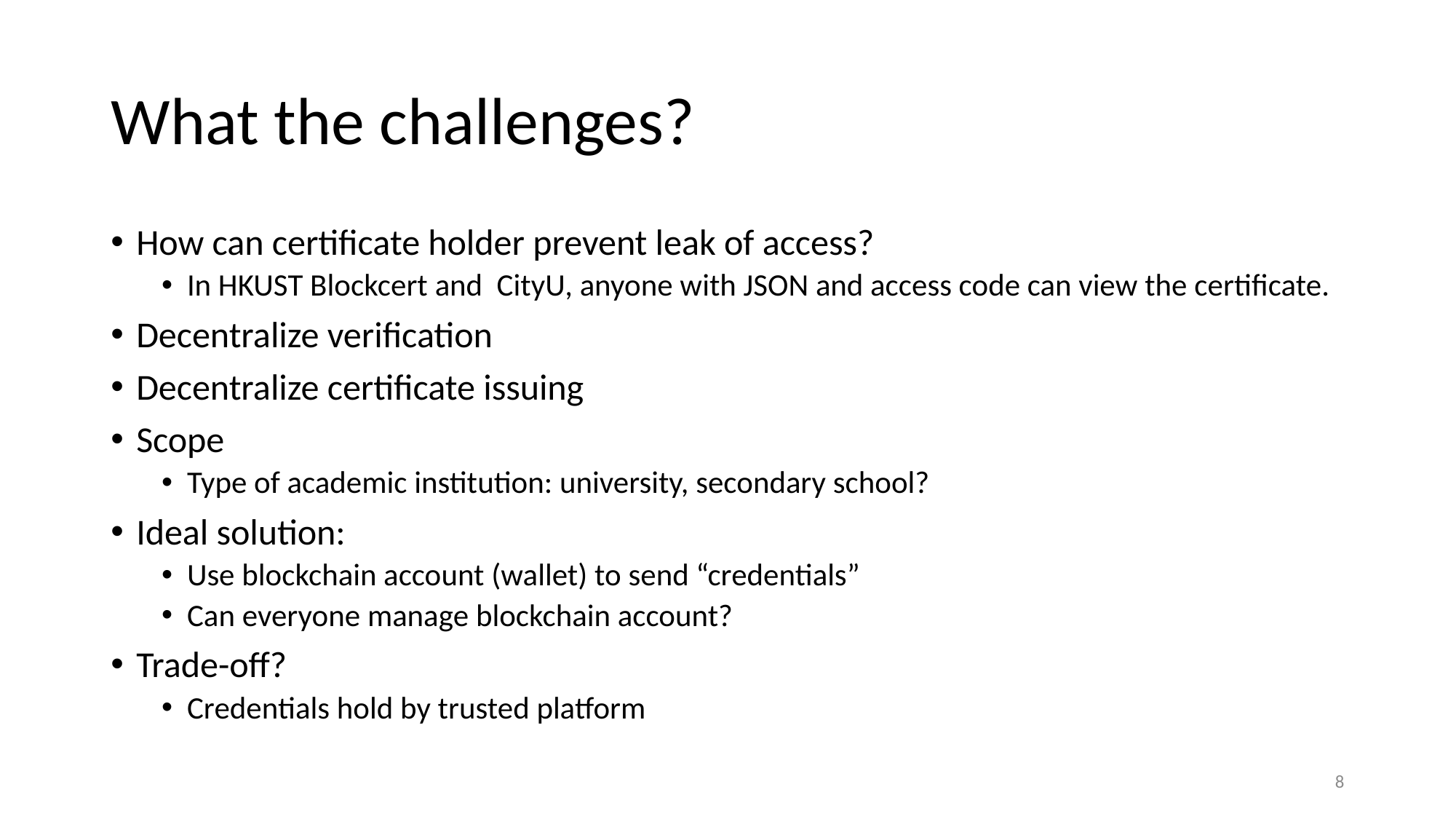

# What the challenges?
How can certificate holder prevent leak of access?
In HKUST Blockcert and  CityU, anyone with JSON and access code can view the certificate.
Decentralize verification
Decentralize certificate issuing
Scope
Type of academic institution: university, secondary school?
Ideal solution:
Use blockchain account (wallet) to send “credentials”
Can everyone manage blockchain account?
Trade-off?
Credentials hold by trusted platform
8